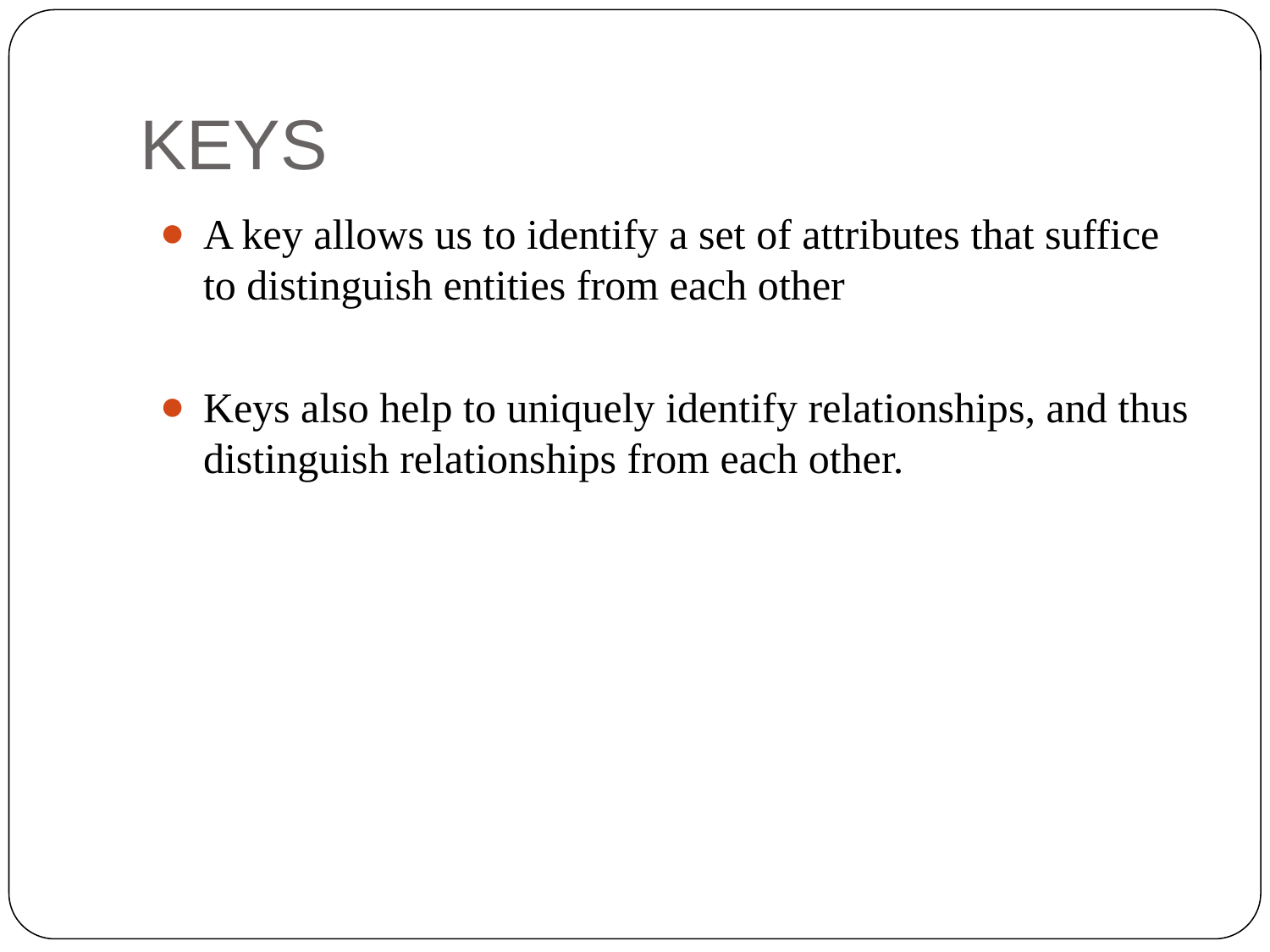

# KEYS
A key allows us to identify a set of attributes that suffice to distinguish entities from each other

Keys also help to uniquely identify relationships, and thus distinguish relationships from each other.